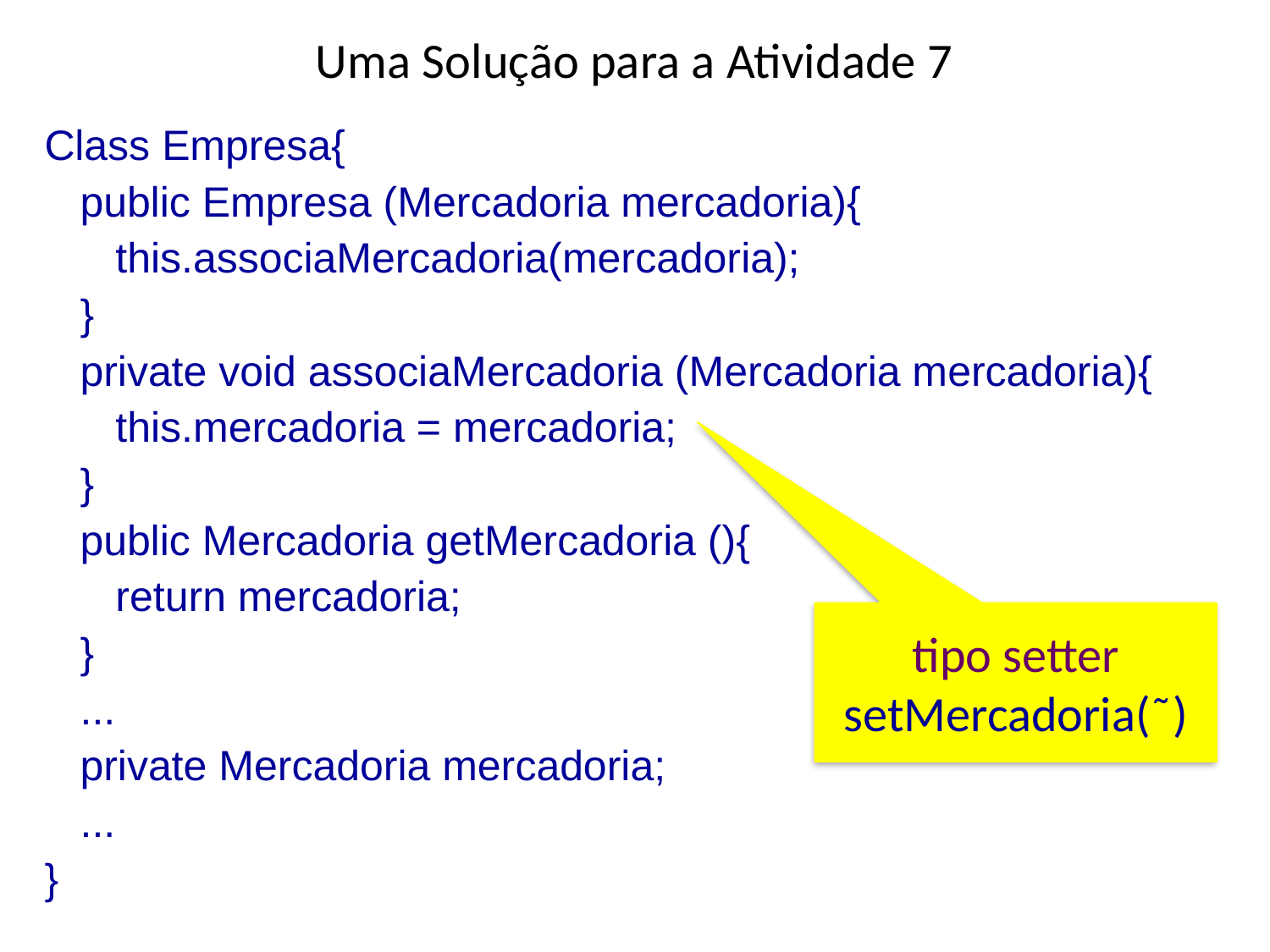

# Uma Solução para a Atividade 7
Class Empresa{
   public Empresa (Mercadoria mercadoria){
      this.associaMercadoria(mercadoria);
   }
   private void associaMercadoria (Mercadoria mercadoria){
      this.mercadoria = mercadoria;
   }
   public Mercadoria getMercadoria (){
      return mercadoria;
   }
   ...
   private Mercadoria mercadoria;
   ...
}
tipo setter
setMercadoria(˜)